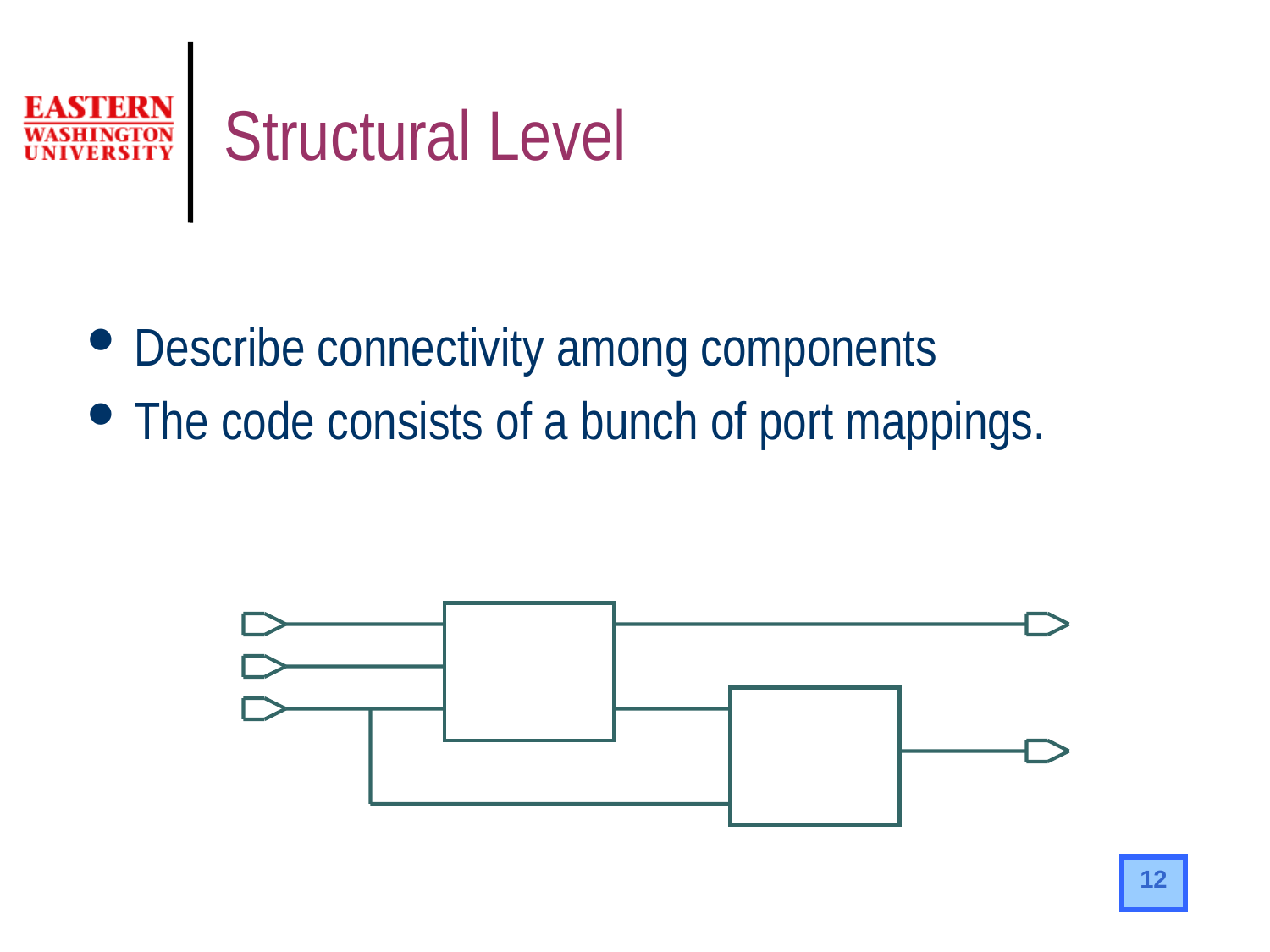

# Structural Level
Describe connectivity among components
The code consists of a bunch of port mappings.

12